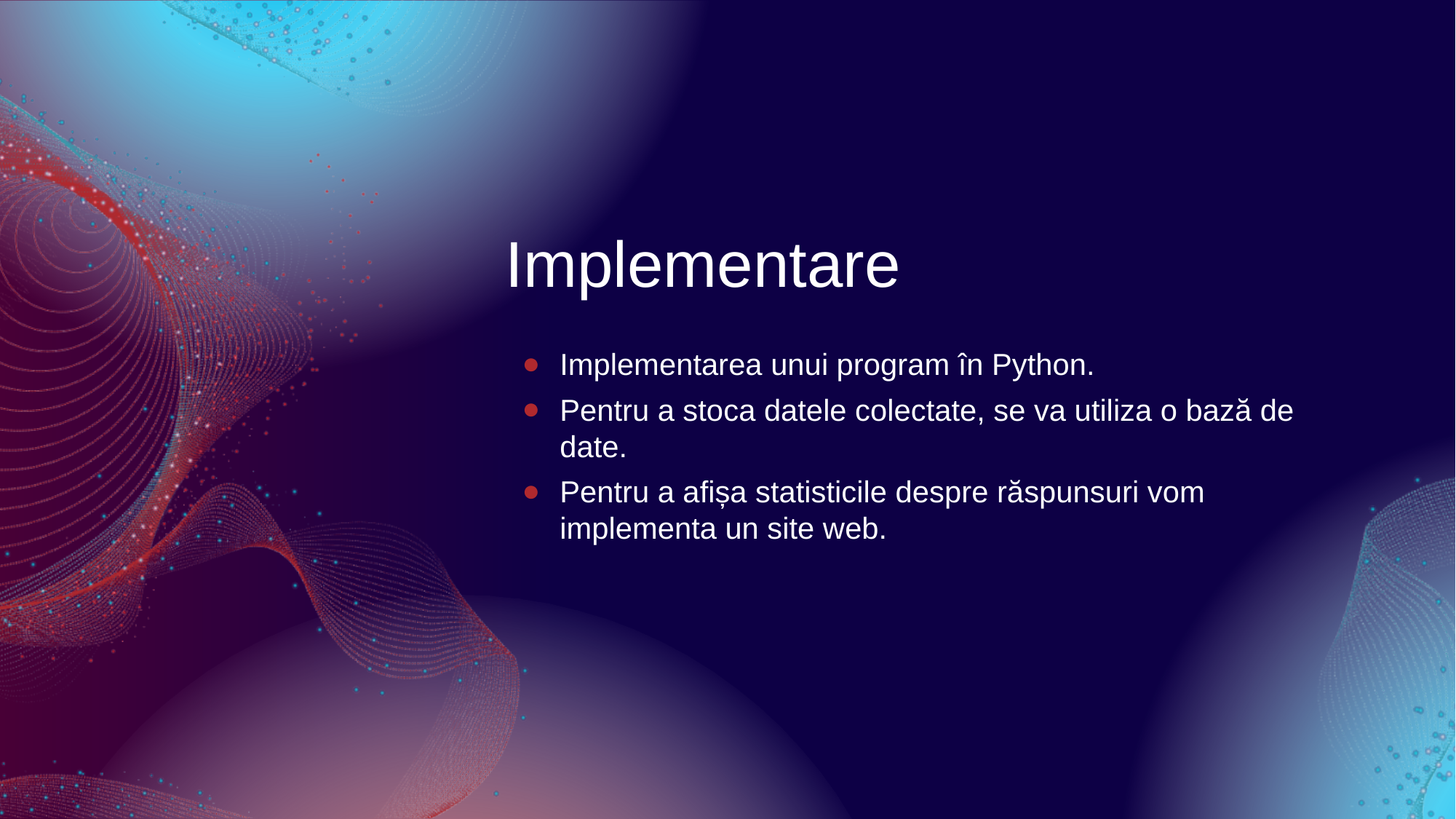

# Implementare
Implementarea unui program în Python.
Pentru a stoca datele colectate, se va utiliza o bază de date.
Pentru a afișa statisticile despre răspunsuri vom implementa un site web.